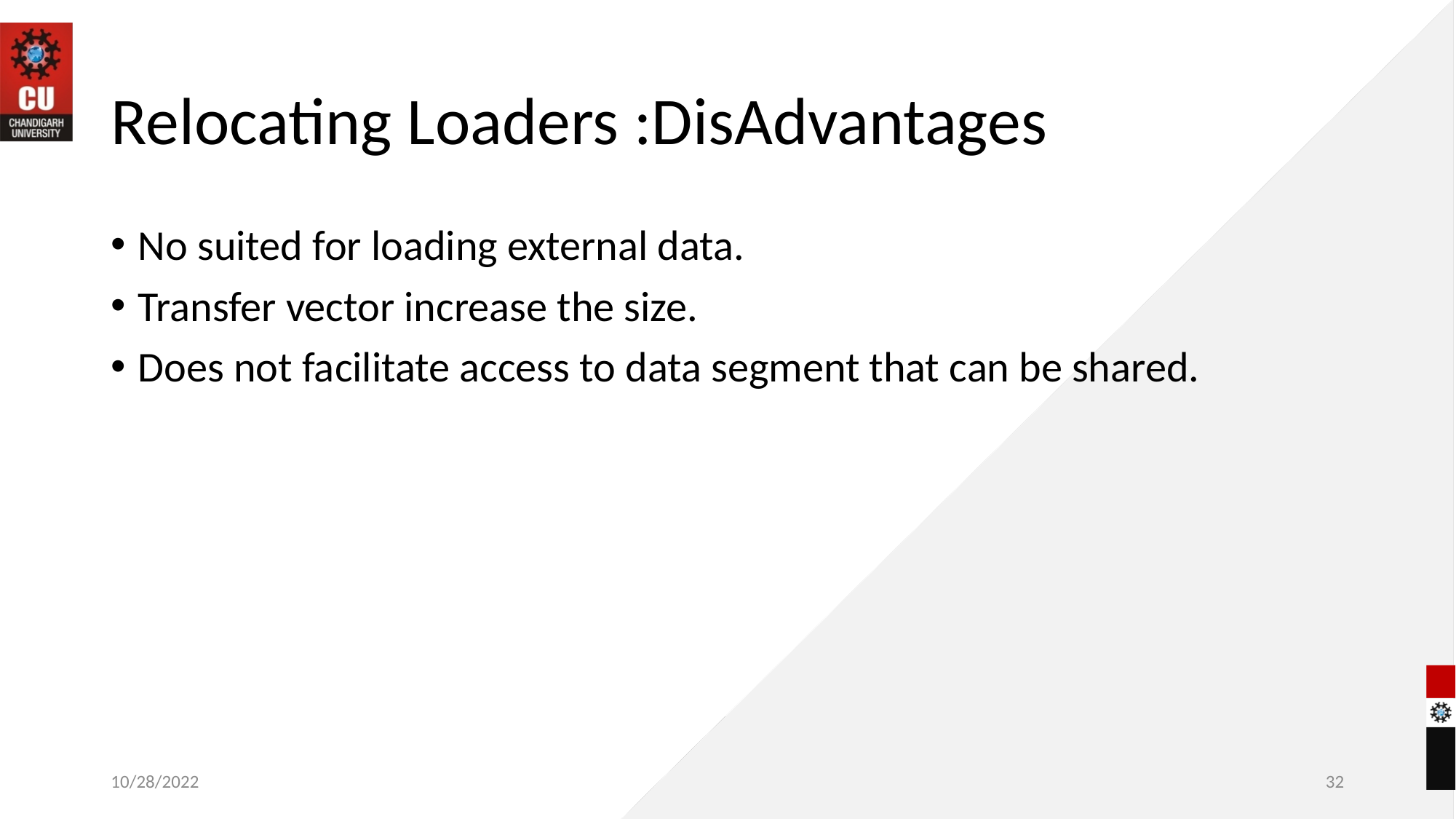

# Relocating Loaders :DisAdvantages
No suited for loading external data.
Transfer vector increase the size.
Does not facilitate access to data segment that can be shared.
10/28/2022
32